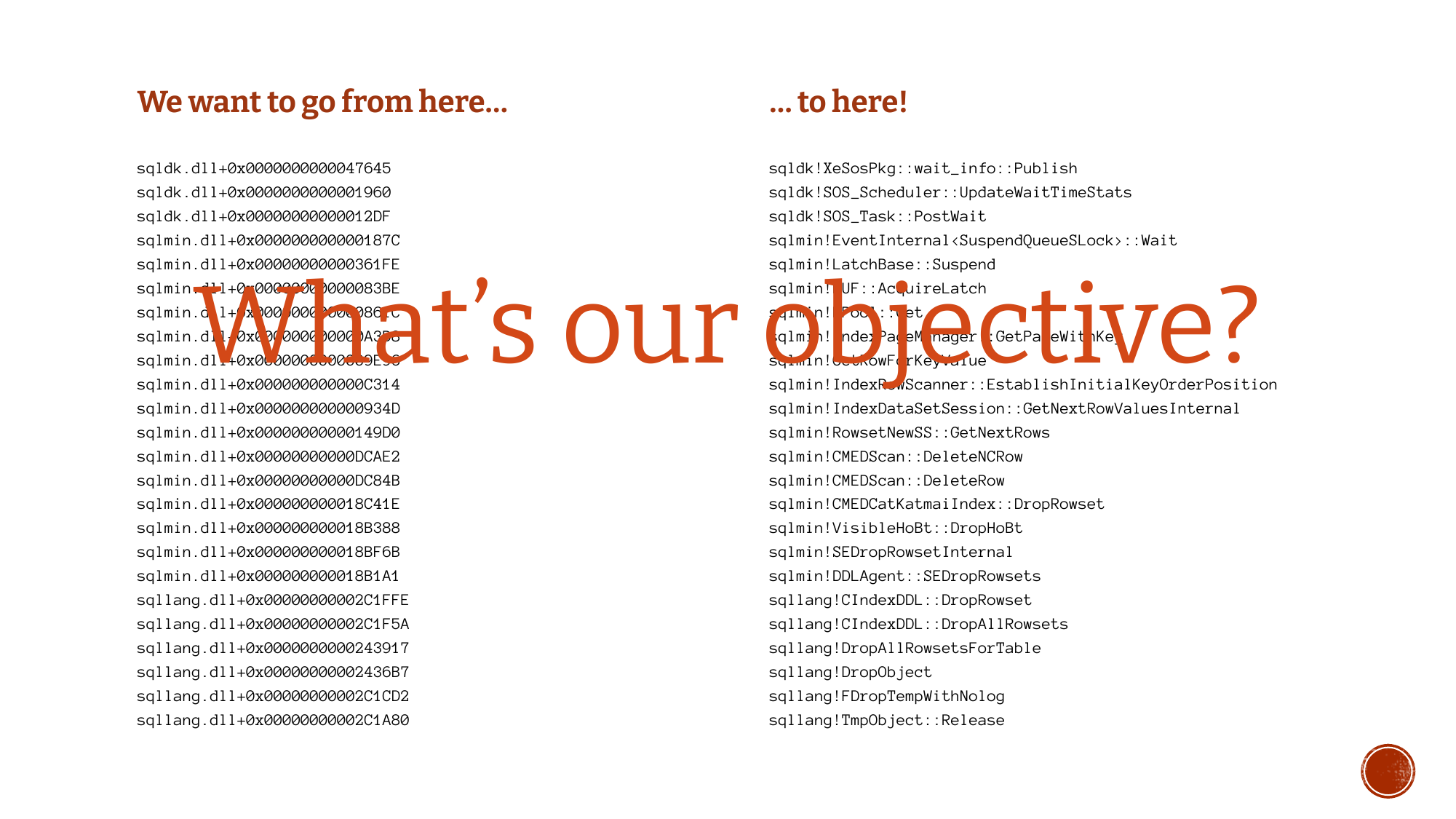

We want to go from here…
… to here!
sqldk.dll+0x0000000000047645
sqldk.dll+0x0000000000001960
sqldk.dll+0x00000000000012DF
sqlmin.dll+0x000000000000187C
sqlmin.dll+0x00000000000361FE
sqlmin.dll+0x00000000000083BE
sqlmin.dll+0x000000000000861C
sqlmin.dll+0x000000000000A3D8
sqlmin.dll+0x0000000000009E96
sqlmin.dll+0x000000000000C314
sqlmin.dll+0x000000000000934D
sqlmin.dll+0x00000000000149D0
sqlmin.dll+0x00000000000DCAE2
sqlmin.dll+0x00000000000DC84B
sqlmin.dll+0x000000000018C41E
sqlmin.dll+0x000000000018B388
sqlmin.dll+0x000000000018BF6B
sqlmin.dll+0x000000000018B1A1
sqllang.dll+0x00000000002C1FFE
sqllang.dll+0x00000000002C1F5A
sqllang.dll+0x0000000000243917
sqllang.dll+0x00000000002436B7
sqllang.dll+0x00000000002C1CD2
sqllang.dll+0x00000000002C1A80

sqldk!XeSosPkg::wait_info::Publish
sqldk!SOS_Scheduler::UpdateWaitTimeStats
sqldk!SOS_Task::PostWait
sqlmin!EventInternal<SuspendQueueSLock>::Wait
sqlmin!LatchBase::Suspend
sqlmin!BUF::AcquireLatch
sqlmin!BPool::Get
sqlmin!IndexPageManager::GetPageWithKey
sqlmin!GetRowForKeyValue
sqlmin!IndexRowScanner::EstablishInitialKeyOrderPosition
sqlmin!IndexDataSetSession::GetNextRowValuesInternal
sqlmin!RowsetNewSS::GetNextRows
sqlmin!CMEDScan::DeleteNCRow
sqlmin!CMEDScan::DeleteRow
sqlmin!CMEDCatKatmaiIndex::DropRowset
sqlmin!VisibleHoBt::DropHoBt
sqlmin!SEDropRowsetInternal
sqlmin!DDLAgent::SEDropRowsets
sqllang!CIndexDDL::DropRowset
sqllang!CIndexDDL::DropAllRowsets
sqllang!DropAllRowsetsForTable
sqllang!DropObject
sqllang!FDropTempWithNolog
sqllang!TmpObject::Release

What’s our objective?